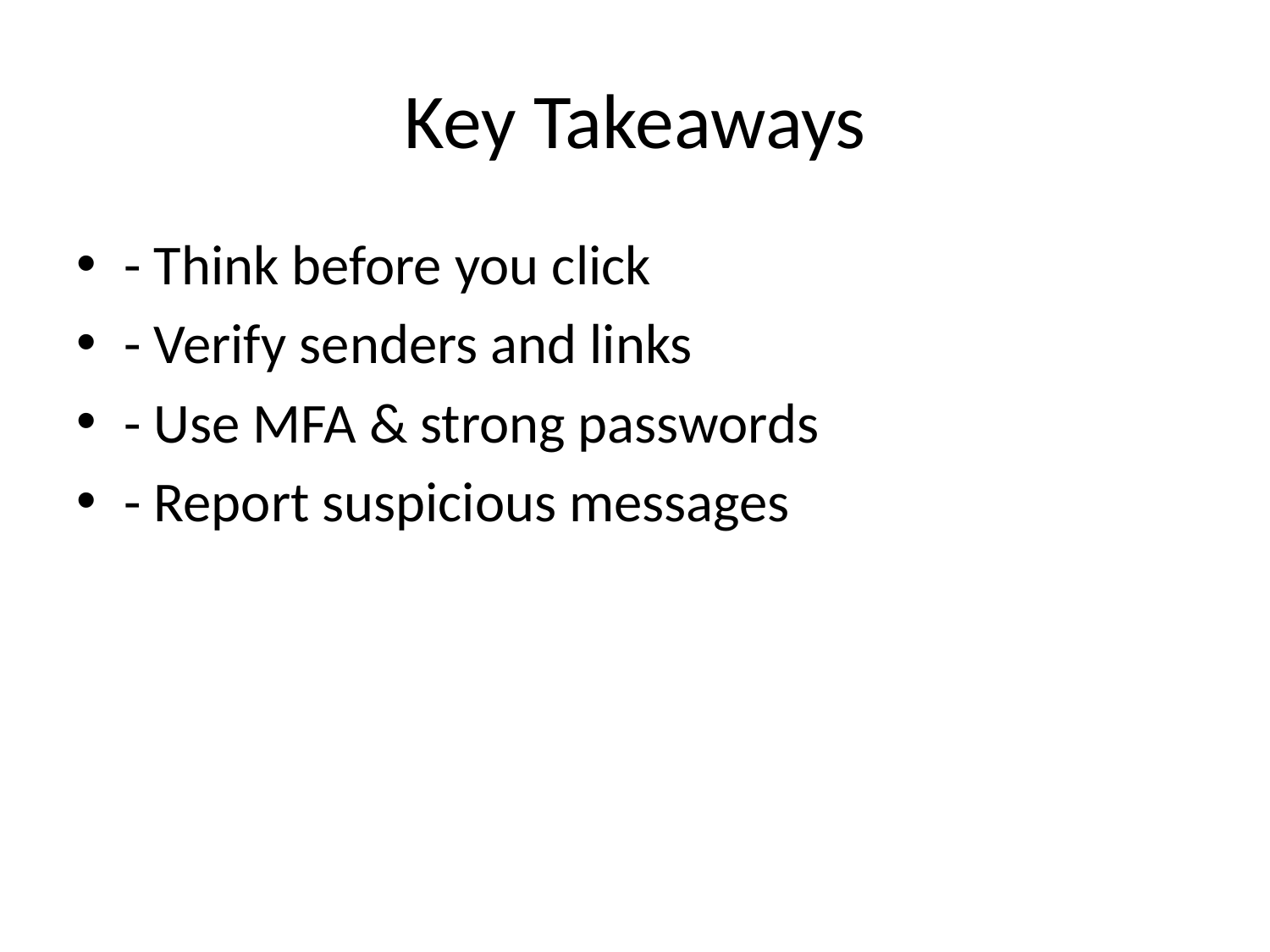

# Key Takeaways
- Think before you click
- Verify senders and links
- Use MFA & strong passwords
- Report suspicious messages